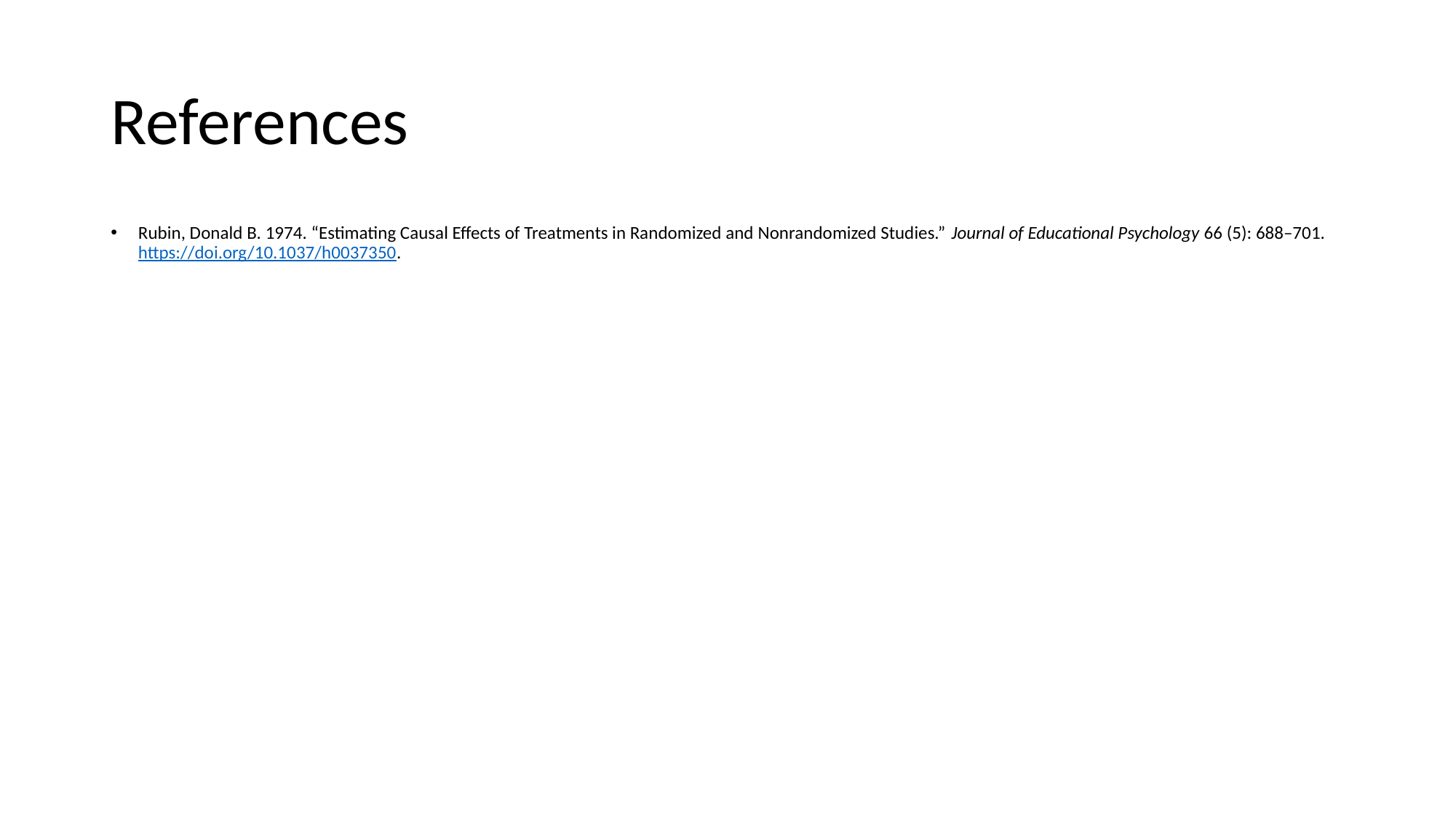

# References
Rubin, Donald B. 1974. “Estimating Causal Effects of Treatments in Randomized and Nonrandomized Studies.” Journal of Educational Psychology 66 (5): 688–701. https://doi.org/10.1037/h0037350.